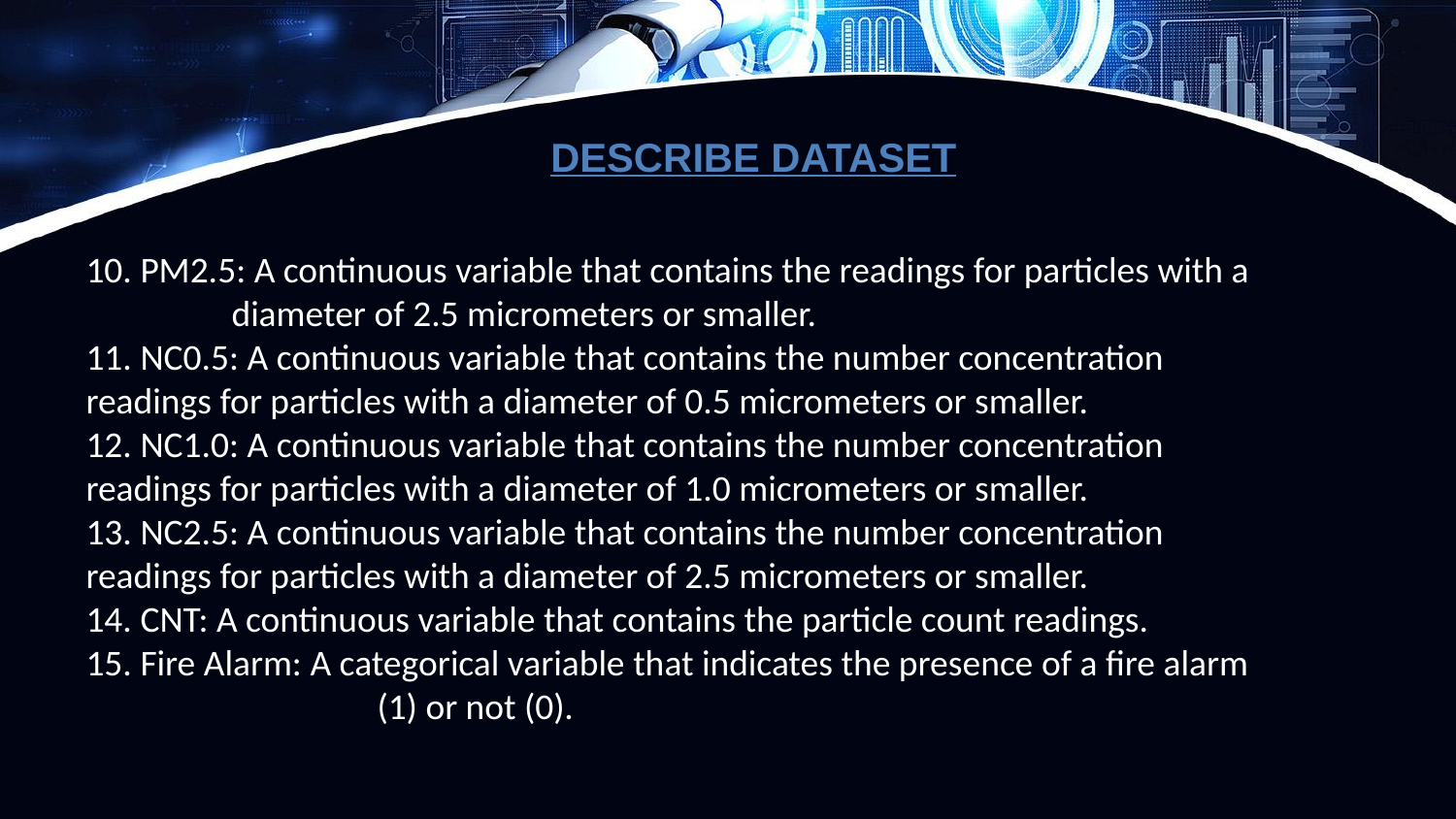

# DESCRIBE DATASET

10. PM2.5: A continuous variable that contains the readings for particles with a 	diameter of 2.5 micrometers or smaller.
11. NC0.5: A continuous variable that contains the number concentration 	readings for particles with a diameter of 0.5 micrometers or smaller.
12. NC1.0: A continuous variable that contains the number concentration 	readings for particles with a diameter of 1.0 micrometers or smaller.
13. NC2.5: A continuous variable that contains the number concentration 	readings for particles with a diameter of 2.5 micrometers or smaller.
14. CNT: A continuous variable that contains the particle count readings.
15. Fire Alarm: A categorical variable that indicates the presence of a fire alarm 		(1) or not (0).